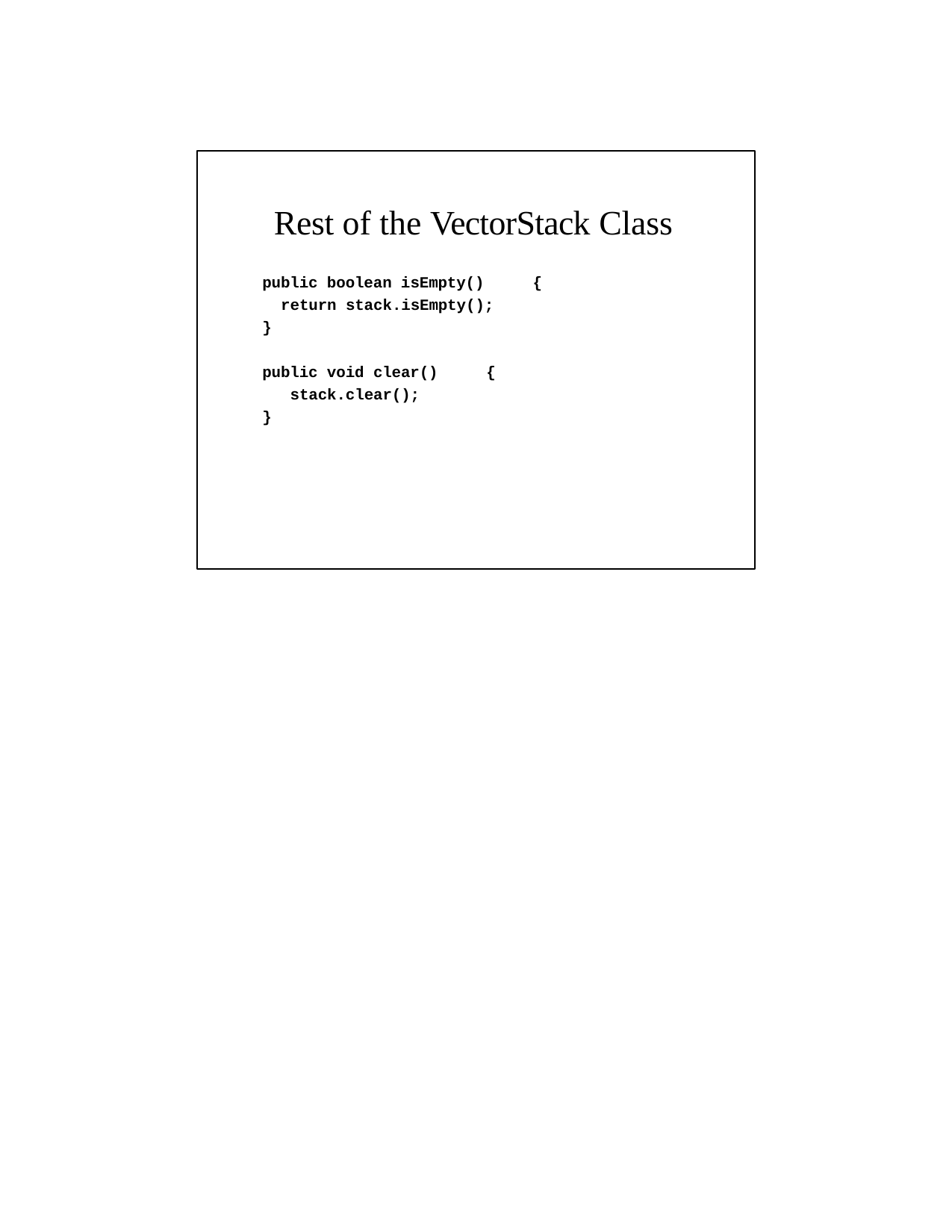

# Rest of the VectorStack Class
public boolean isEmpty()  return stack.isEmpty();
}
{
public void clear()  stack.clear();
}
{